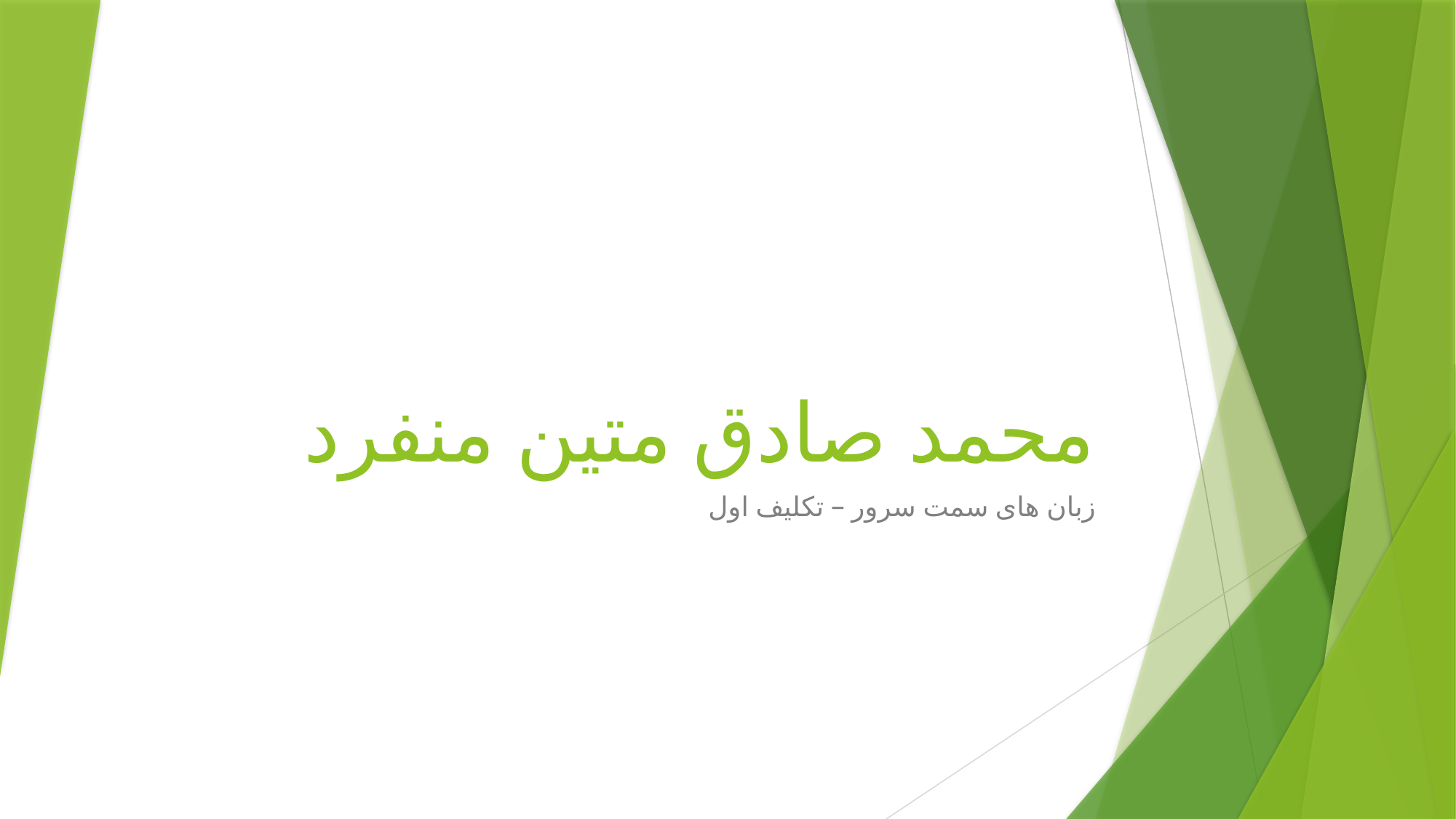

# محمد صادق متین منفرد
زبان های سمت سرور – تکلیف اول